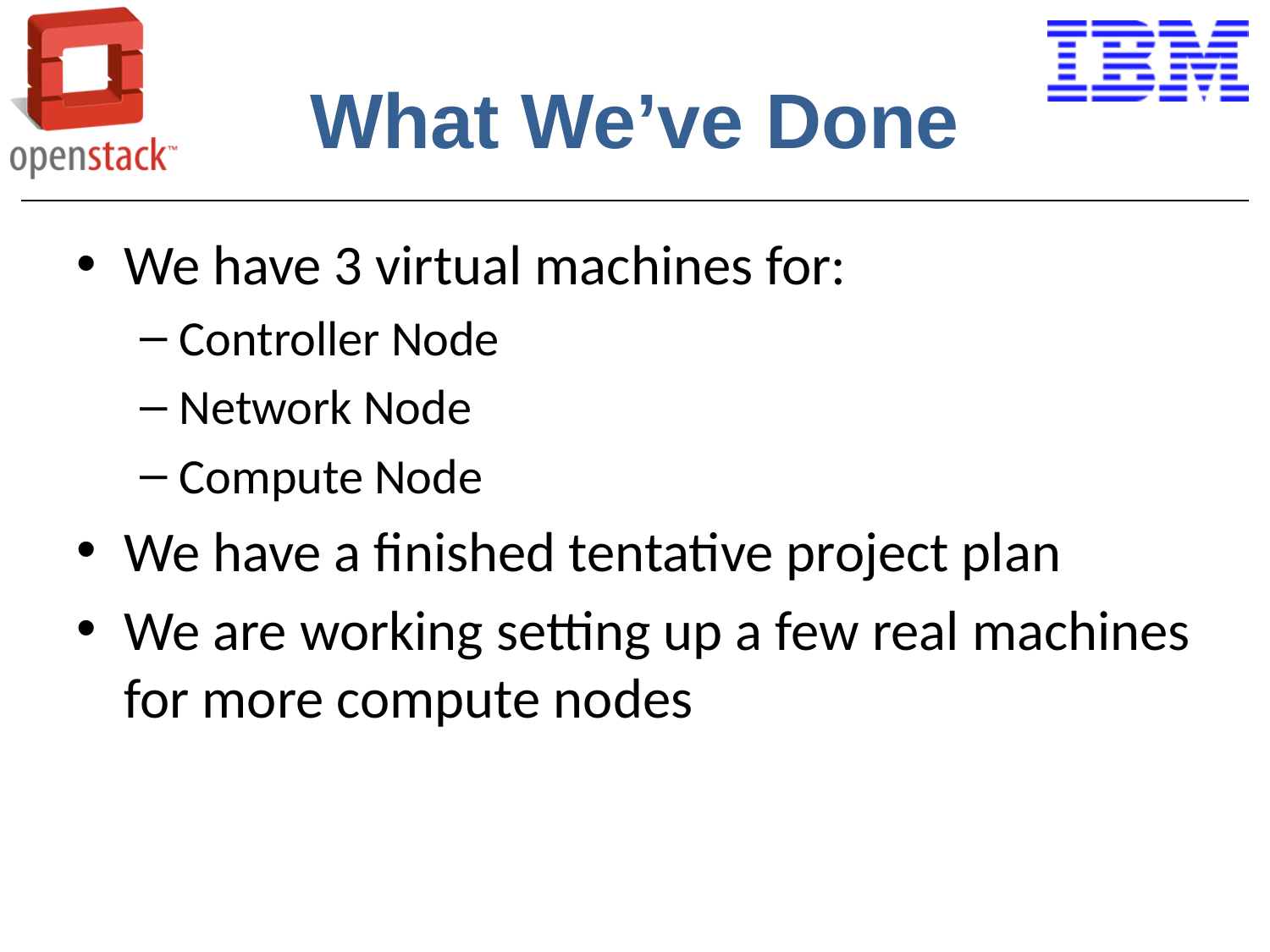

# What We’ve Done
We have 3 virtual machines for:
Controller Node
Network Node
Compute Node
We have a finished tentative project plan
We are working setting up a few real machines for more compute nodes